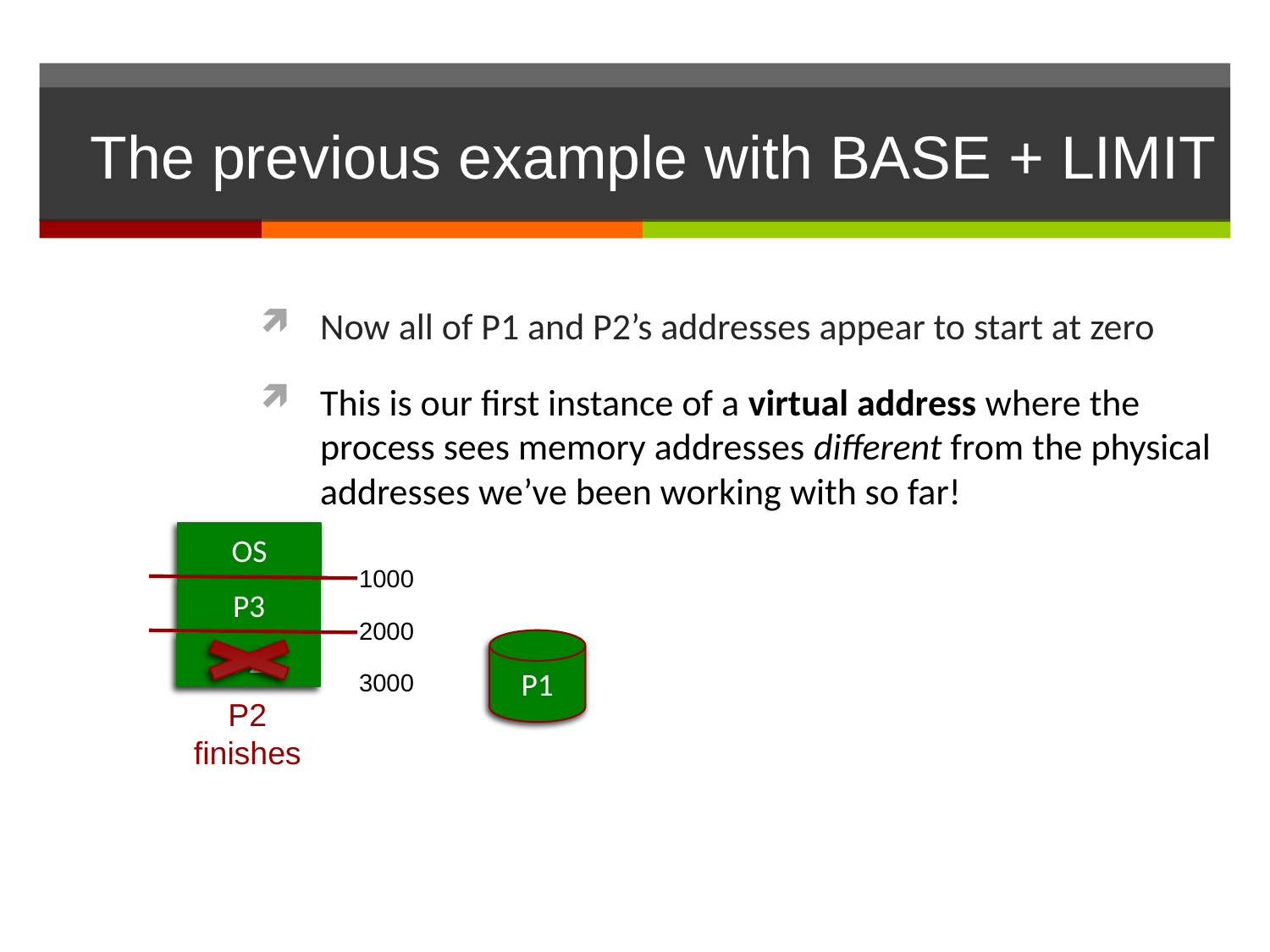

# The previous example with BASE + LIMIT
Now all of P1 and P2’s addresses appear to start at zero
This is our first instance of a virtual address where the process sees memory addresses different from the physical addresses we’ve been working with so far!
OS
1000
P3
2000
P1
P2

3000
P2 finishes